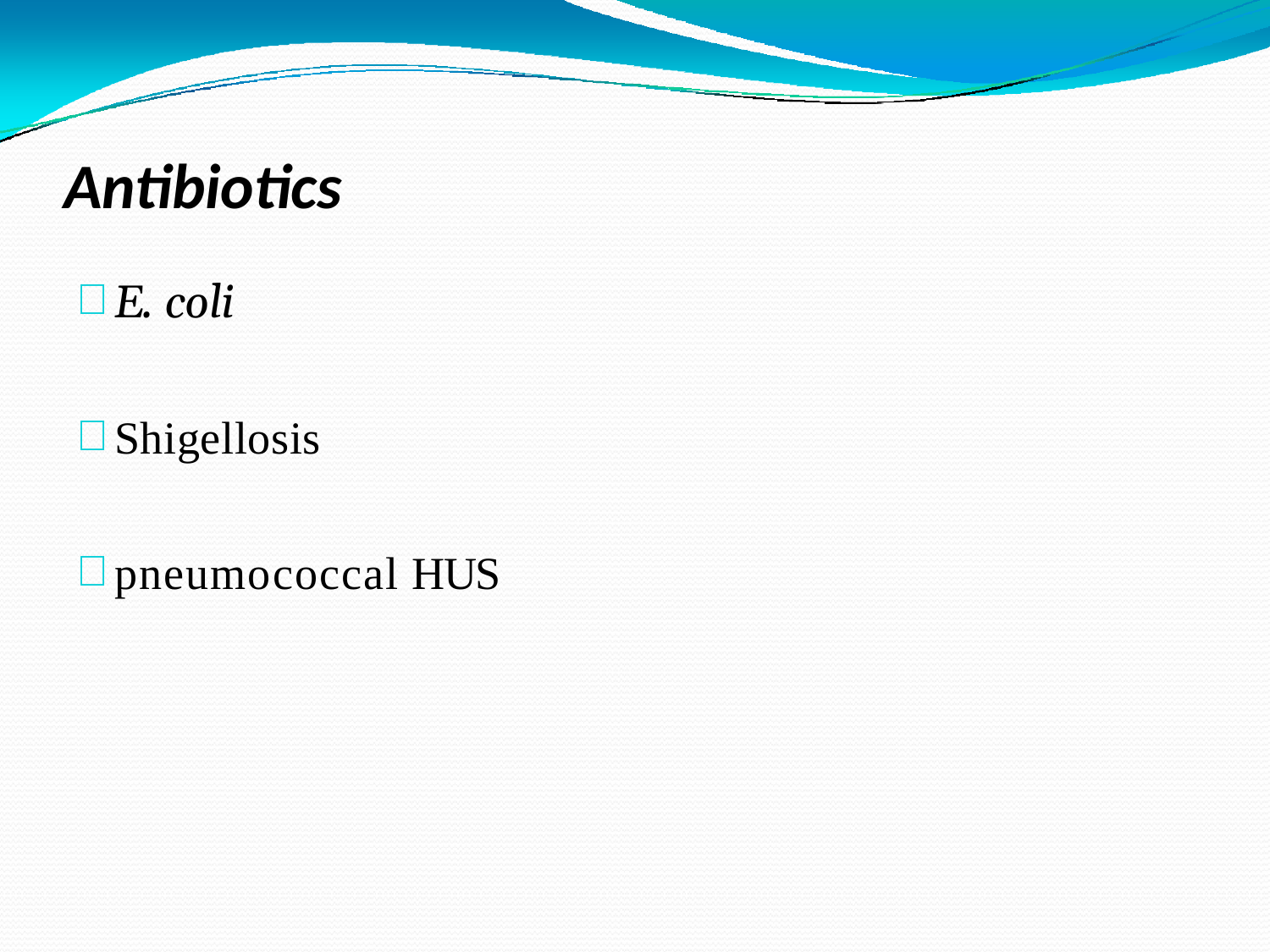

# Antibiotics
E. coli

Shigellosis

pneumococcal HUS